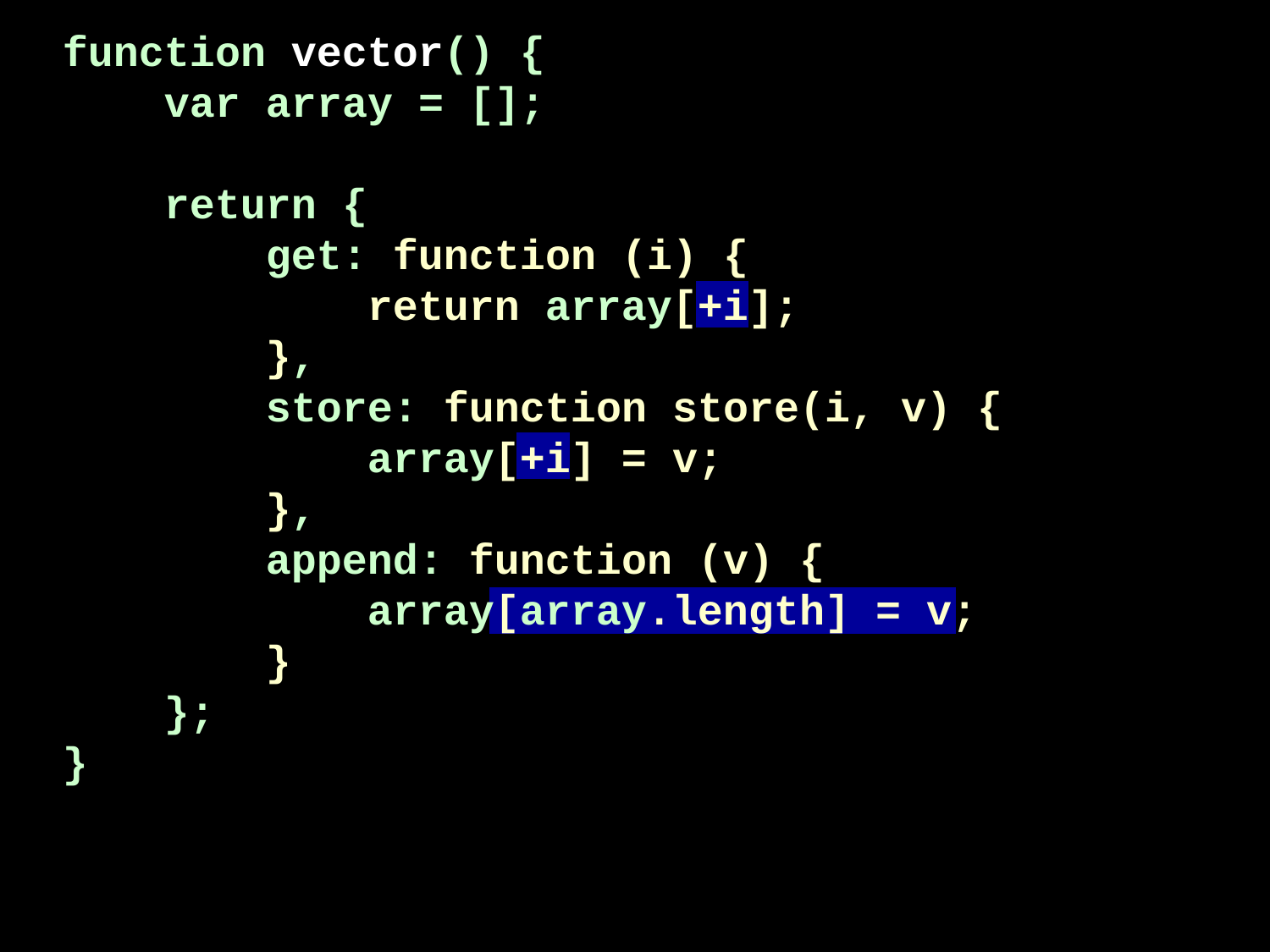

function vector() {
    var array = [];

    return {
        get: function (i) {
            return array[+i];
        },
        store: function store(i, v) {
            array[+i] = v;
        },
        append: function (v) {
            array[array.length] = v;
        }
    };
}